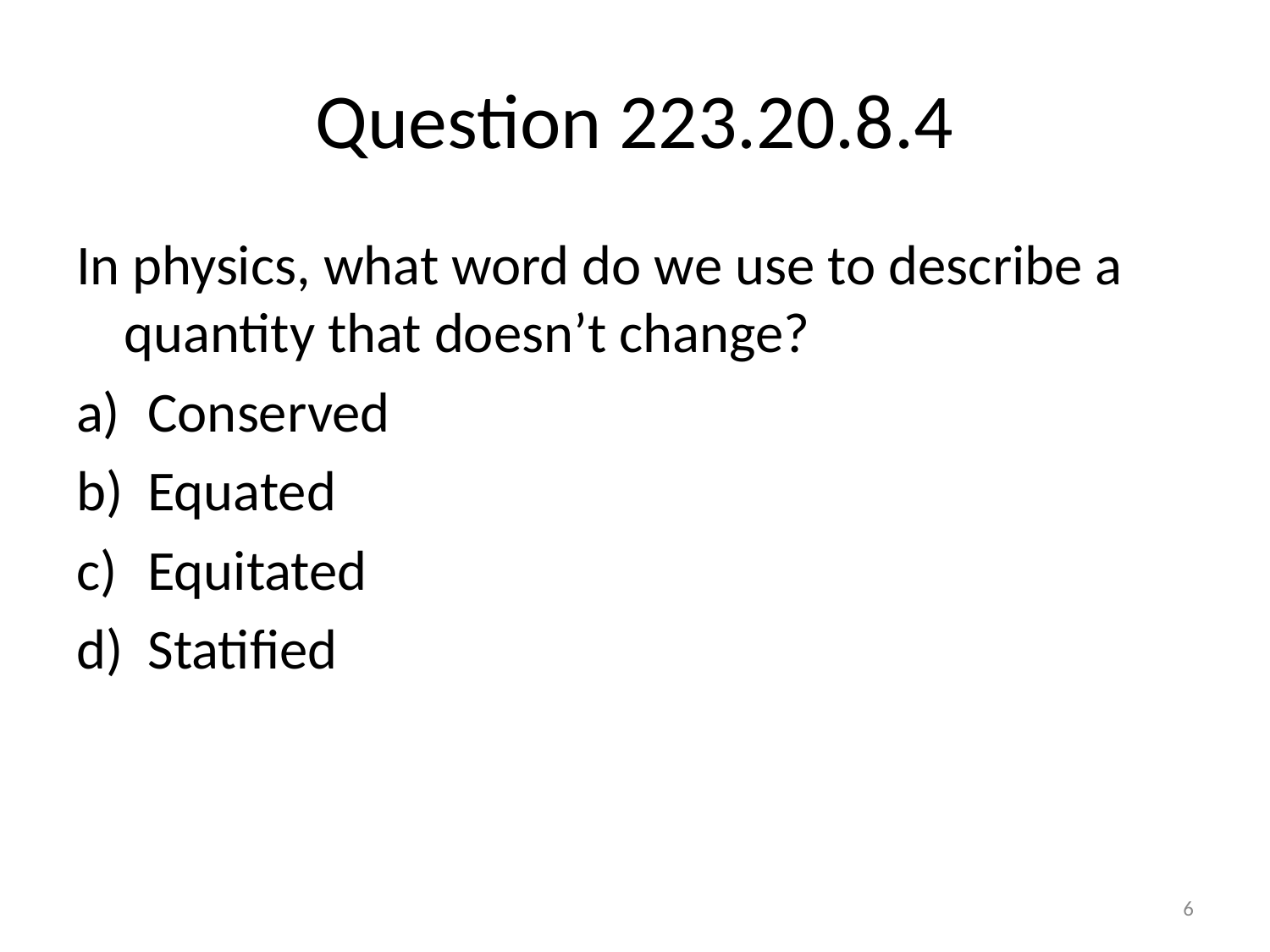

# Question 223.20.8.4
In physics, what word do we use to describe a quantity that doesn’t change?
Conserved
Equated
Equitated
Statified

6